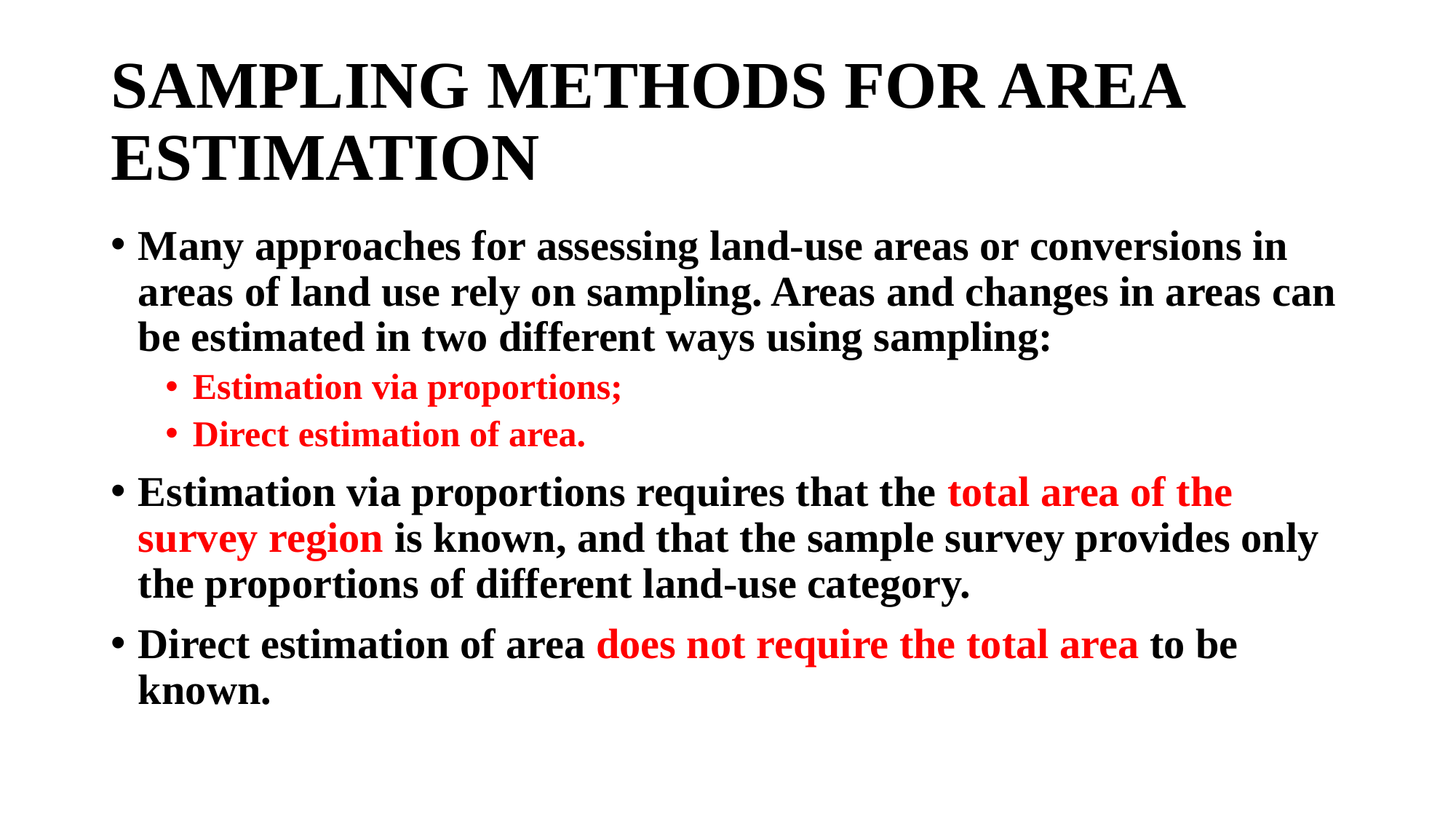

# SAMPLING METHODS FOR AREA ESTIMATION
Many approaches for assessing land-use areas or conversions in areas of land use rely on sampling. Areas and changes in areas can be estimated in two different ways using sampling:
Estimation via proportions;
Direct estimation of area.
Estimation via proportions requires that the total area of the survey region is known, and that the sample survey provides only the proportions of different land-use category.
Direct estimation of area does not require the total area to be known.